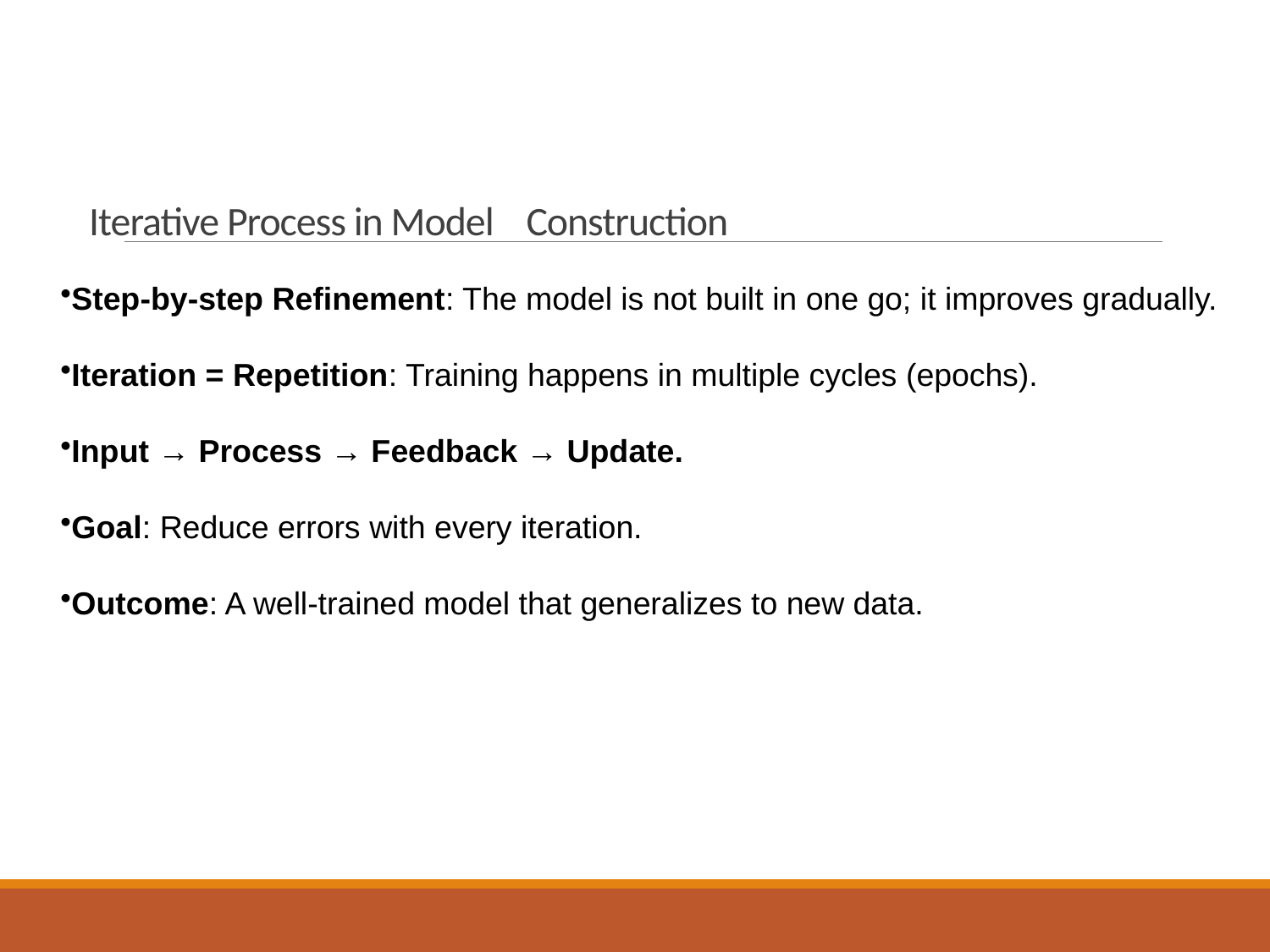

# Iterative Process in Model    Construction
Step-by-step Refinement: The model is not built in one go; it improves gradually.

Iteration = Repetition: Training happens in multiple cycles (epochs).

Input → Process → Feedback → Update.

Goal: Reduce errors with every iteration.

Outcome: A well-trained model that generalizes to new data.